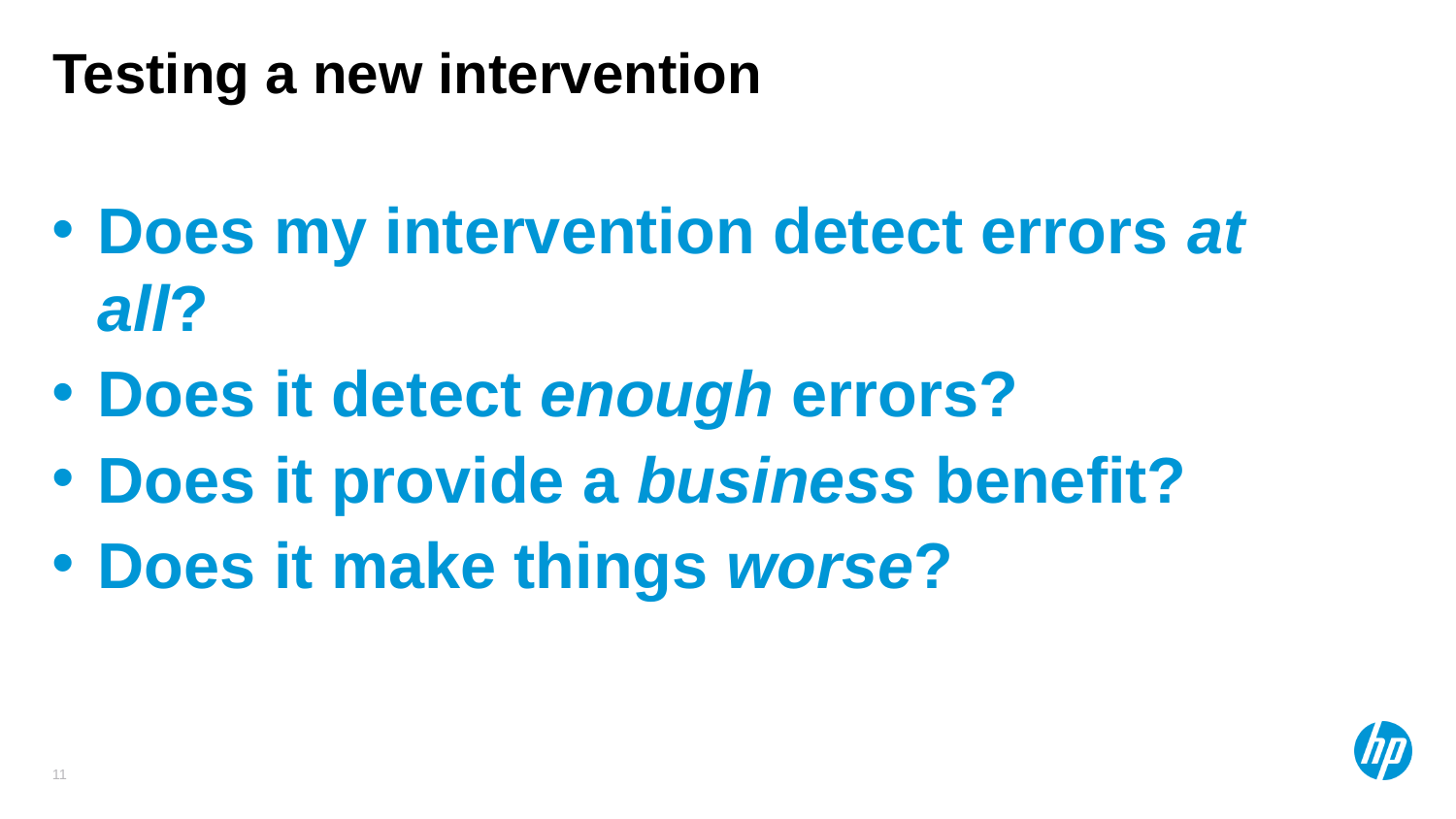

# Testing a new intervention
Does my intervention detect errors at all?
Does it detect enough errors?
Does it provide a business benefit?
Does it make things worse?